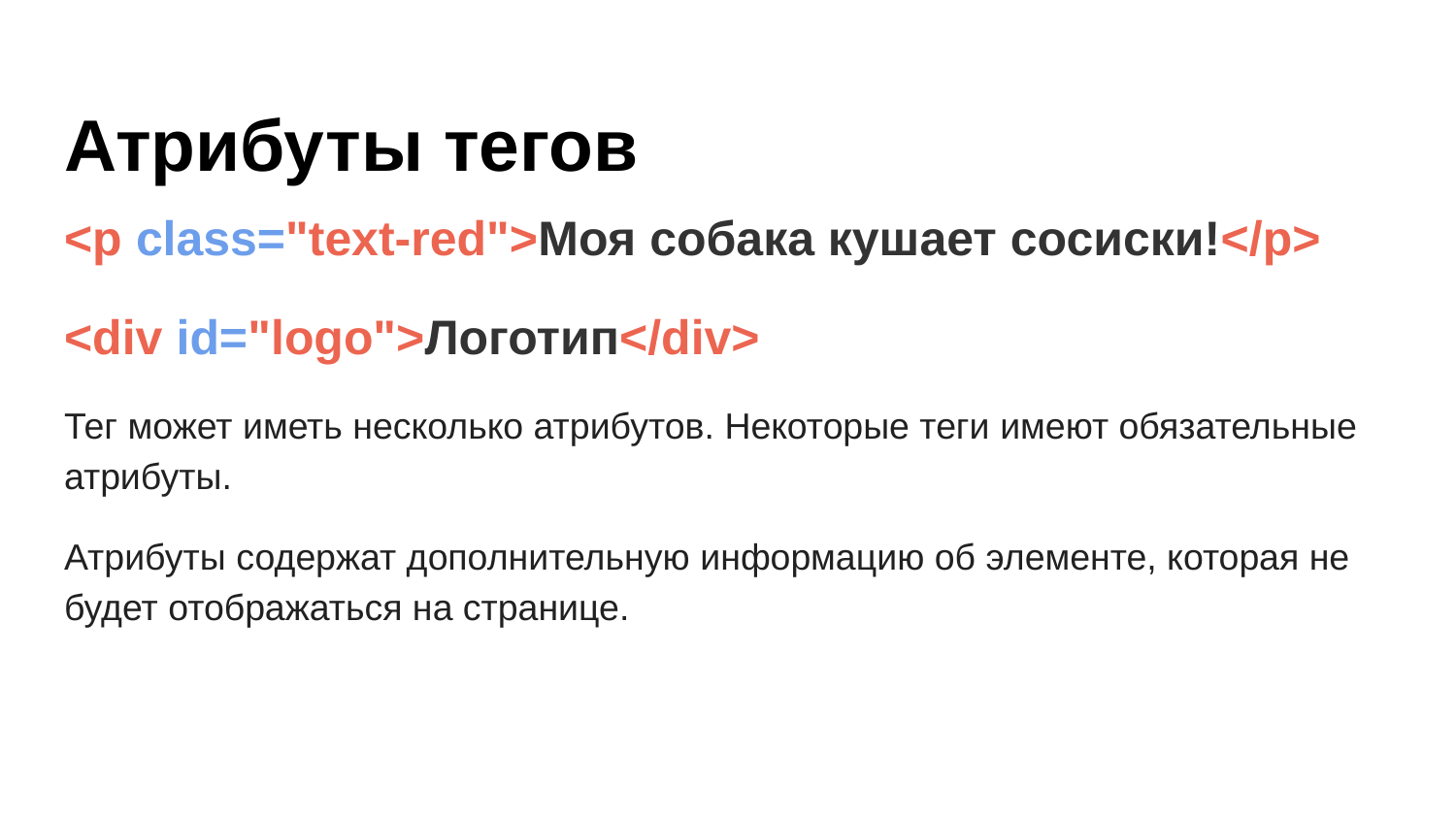

# Атрибуты тегов
<p class="text-red">Моя собака кушает сосиски!</p>
<div id="logo">Логотип</div>
Тег может иметь несколько атрибутов. Некоторые теги имеют обязательные атрибуты.

Атрибуты содержат дополнительную информацию об элементе, которая не будет отображаться на странице.